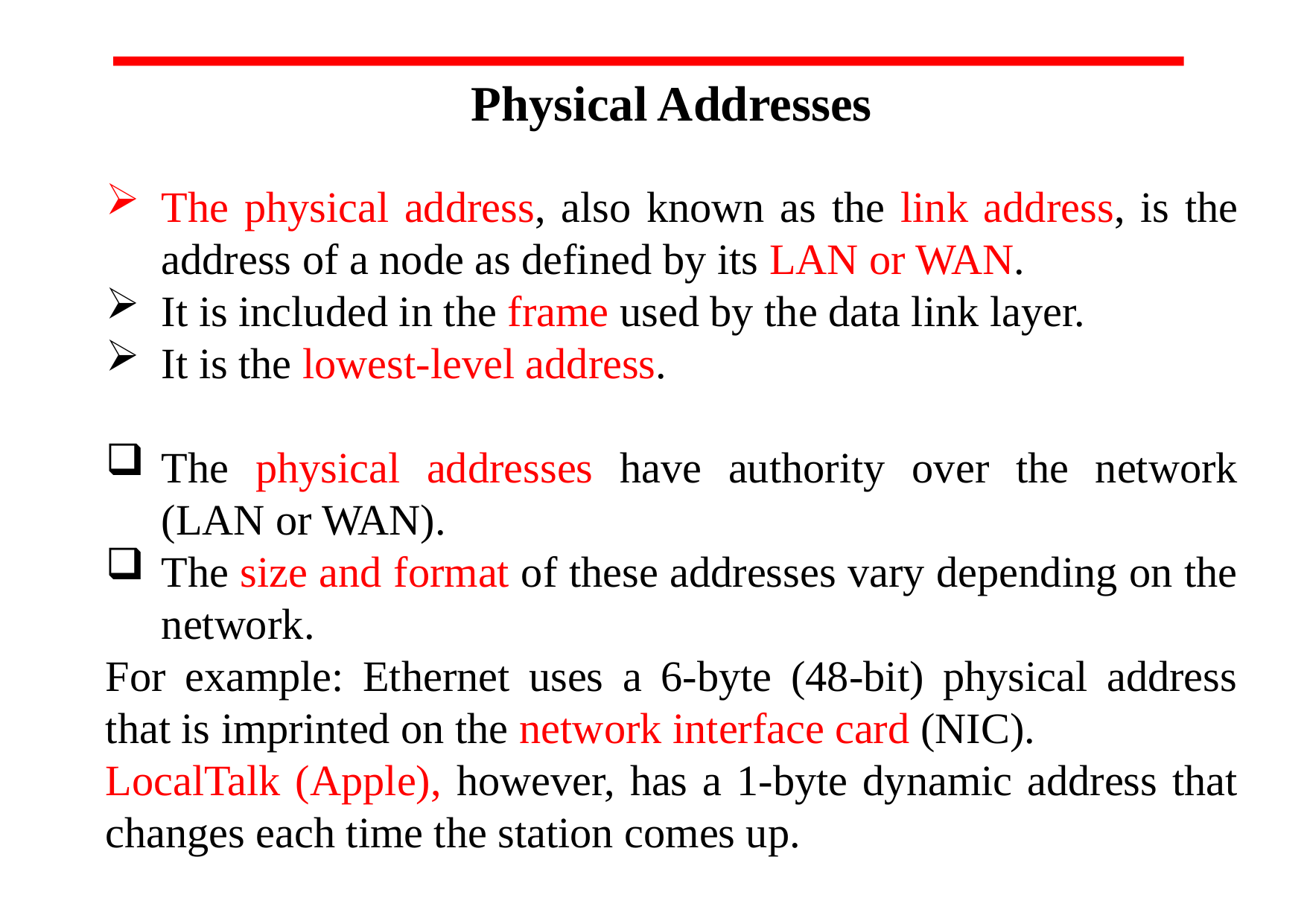

# Physical Addresses
The physical address, also known as the link address, is the address of a node as defined by its LAN or WAN.
It is included in the frame used by the data link layer.
It is the lowest-level address.

The physical addresses have authority over the network (LAN or WAN).
The size and format of these addresses vary depending on the network.
For example: Ethernet uses a 6-byte (48-bit) physical address that is imprinted on the network interface card (NIC).
LocalTalk (Apple), however, has a 1-byte dynamic address that changes each time the station comes up.